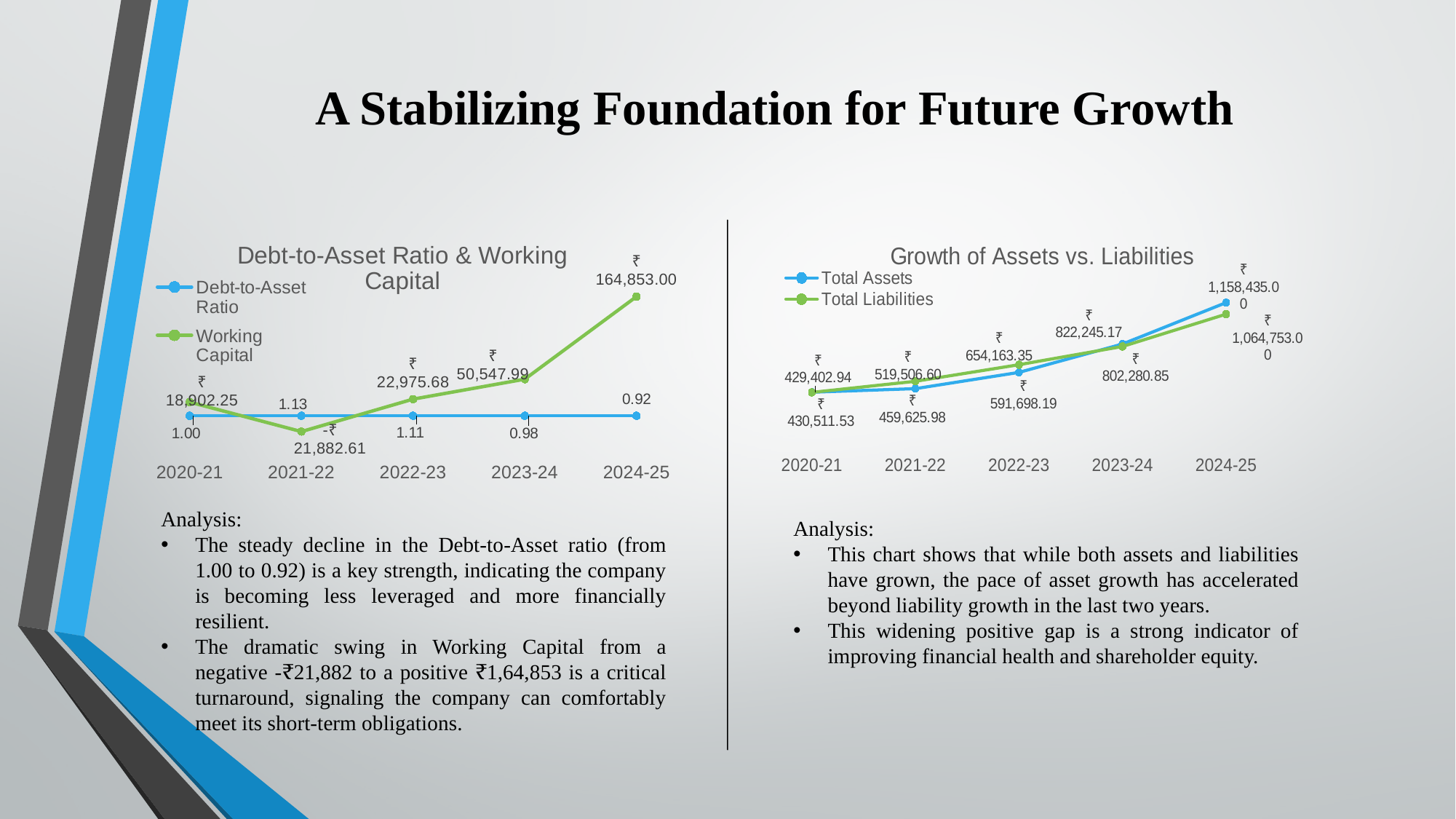

# A Stabilizing Foundation for Future Growth

### Chart: Debt-to-Asset Ratio & Working Capital

| Category | Debt-to-Asset Ratio | Working Capital |
|---|---|---|
| 2020-21 | 0.997424947015937 | 18902.25 |
| 2021-22 | 1.13028119080649 | -21882.609999999986 |
| 2022-23 | 1.1055692936968424 | 22975.680000000022 |
| 2023-24 | 0.9757197479189813 | 50547.98999999999 |
| 2024-25 | 0.9191305511314835 | 164853.0 |

### Chart: Growth of Assets vs. Liabilities

| Category | Total Assets  | Total Liabilities |
|---|---|---|
| 2020-21 | 430511.53 | 429402.94 |
| 2021-22 | 459625.98 | 519506.6 |
| 2022-23 | 591698.19 | 654163.35 |
| 2023-24 | 822245.17 | 802280.85 |
| 2024-25 | 1158435.0 | 1064753.0 |
Analysis:
This chart shows that while both assets and liabilities have grown, the pace of asset growth has accelerated beyond liability growth in the last two years.
This widening positive gap is a strong indicator of improving financial health and shareholder equity.
Analysis:
The steady decline in the Debt-to-Asset ratio (from 1.00 to 0.92) is a key strength, indicating the company is becoming less leveraged and more financially resilient.
The dramatic swing in Working Capital from a negative -₹21,882 to a positive ₹1,64,853 is a critical turnaround, signaling the company can comfortably meet its short-term obligations.